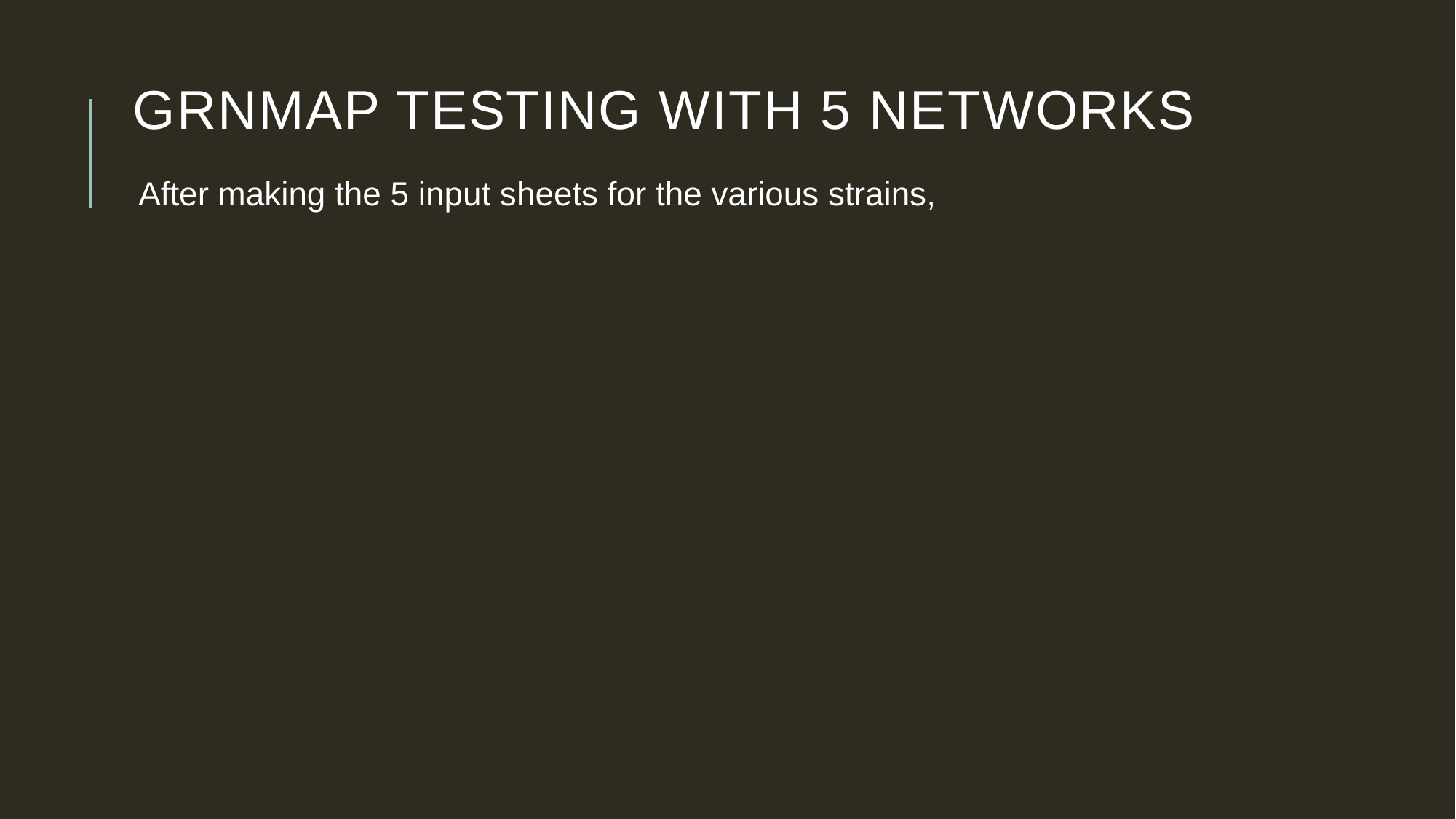

# GRNmap Testing with 5 Networks
After making the 5 input sheets for the various strains,